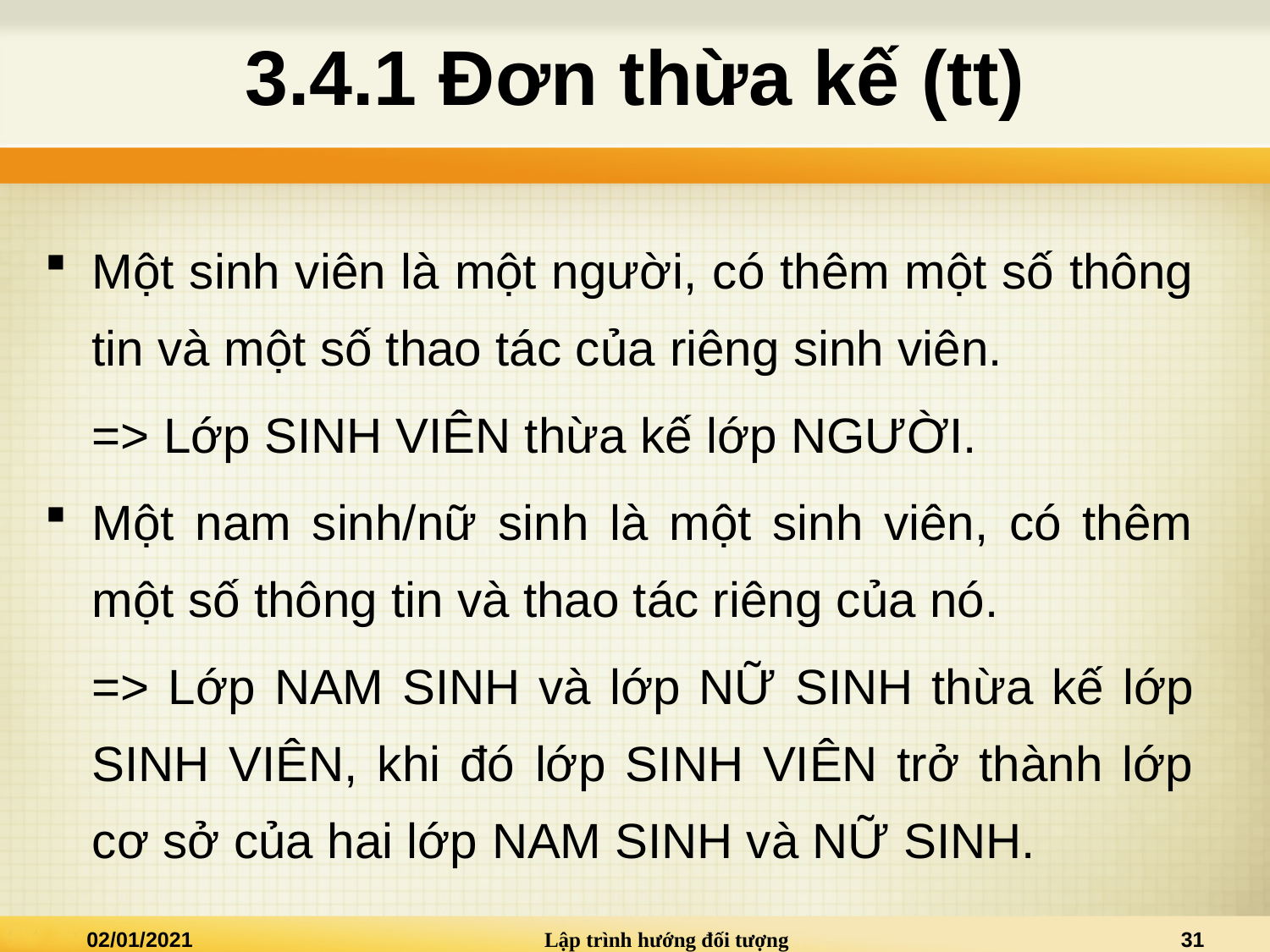

# 3.4.1 Đơn thừa kế (tt)
Một sinh viên là một người, có thêm một số thông tin và một số thao tác của riêng sinh viên.
=> Lớp SINH VIÊN thừa kế lớp NGƯỜI.
Một nam sinh/nữ sinh là một sinh viên, có thêm một số thông tin và thao tác riêng của nó.
=> Lớp NAM SINH và lớp NỮ SINH thừa kế lớp SINH VIÊN, khi đó lớp SINH VIÊN trở thành lớp cơ sở của hai lớp NAM SINH và NỮ SINH.

02/01/2021
Lập trình hướng đối tượng
31